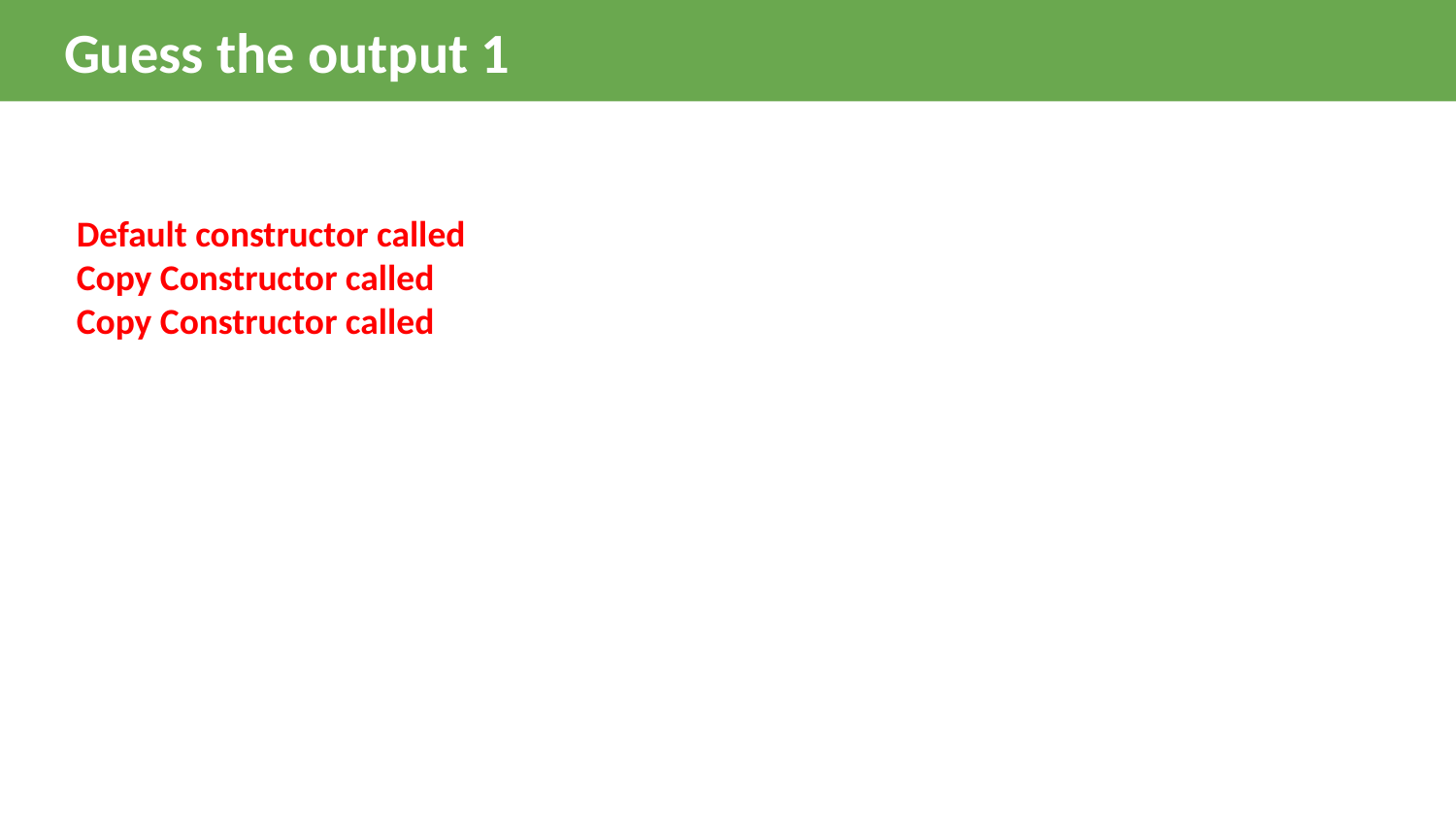

Guess the output 1

Default constructor called
Copy Constructor called
Copy Constructor called